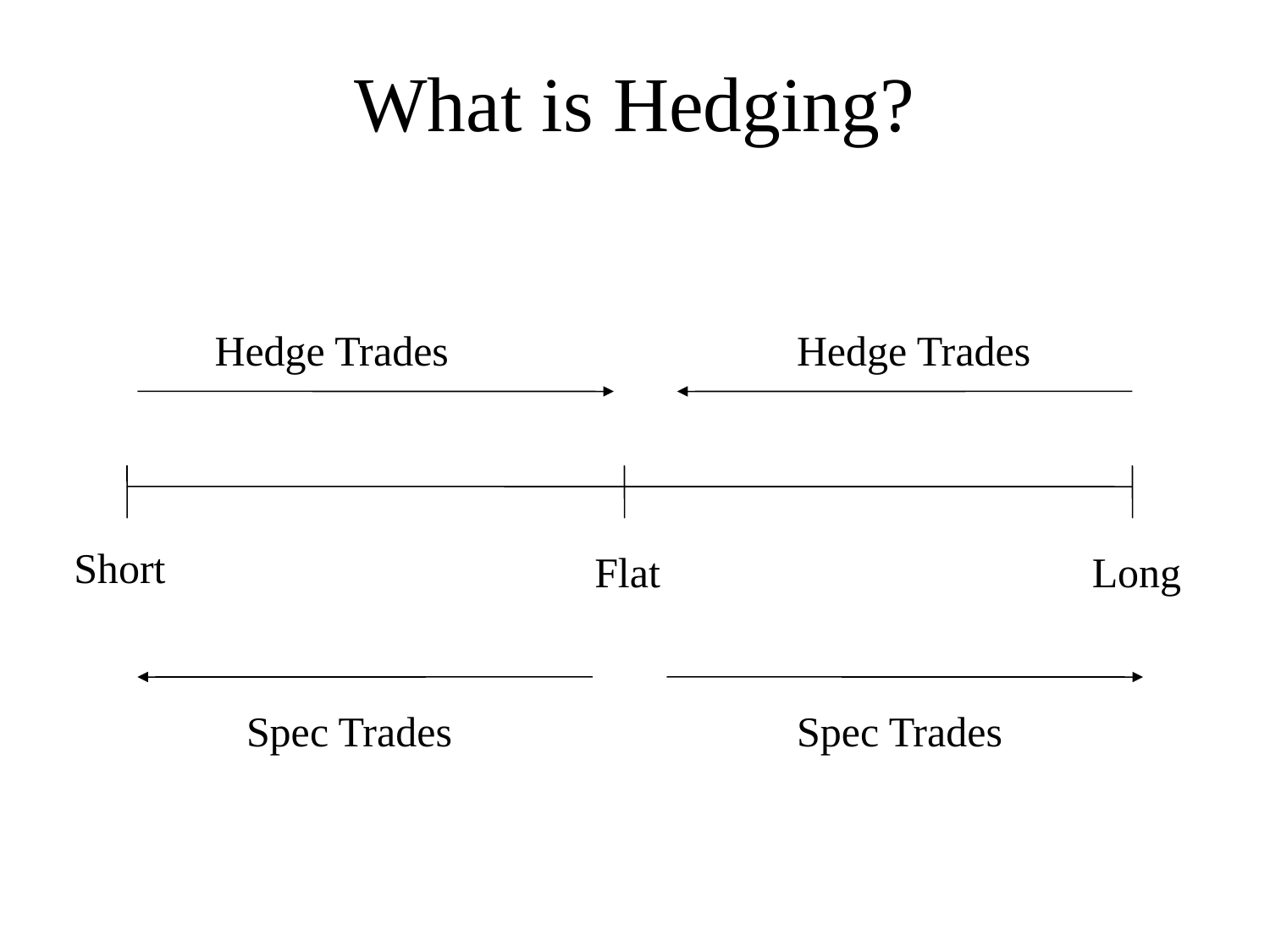

# What is Hedging?
Hedge Trades
Hedge Trades

Short
Flat
Long

Spec Trades
Spec Trades